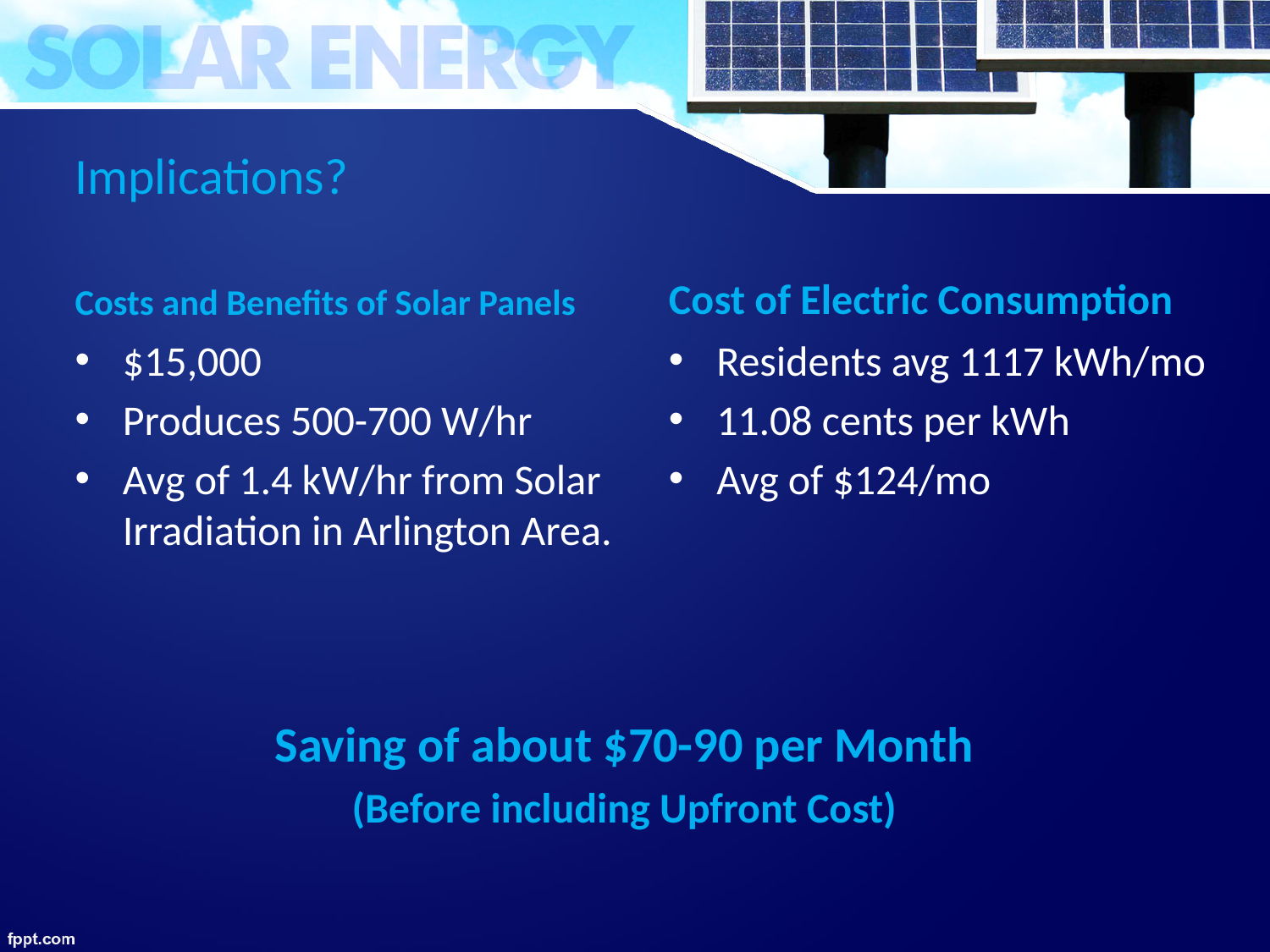

# Implications?
Costs and Benefits of Solar Panels
Cost of Electric Consumption
$15,000
Produces 500-700 W/hr
Avg of 1.4 kW/hr from Solar Irradiation in Arlington Area.

Residents avg 1117 kWh/mo
11.08 cents per kWh
Avg of $124/mo
Saving of about $70-90 per Month
(Before including Upfront Cost)